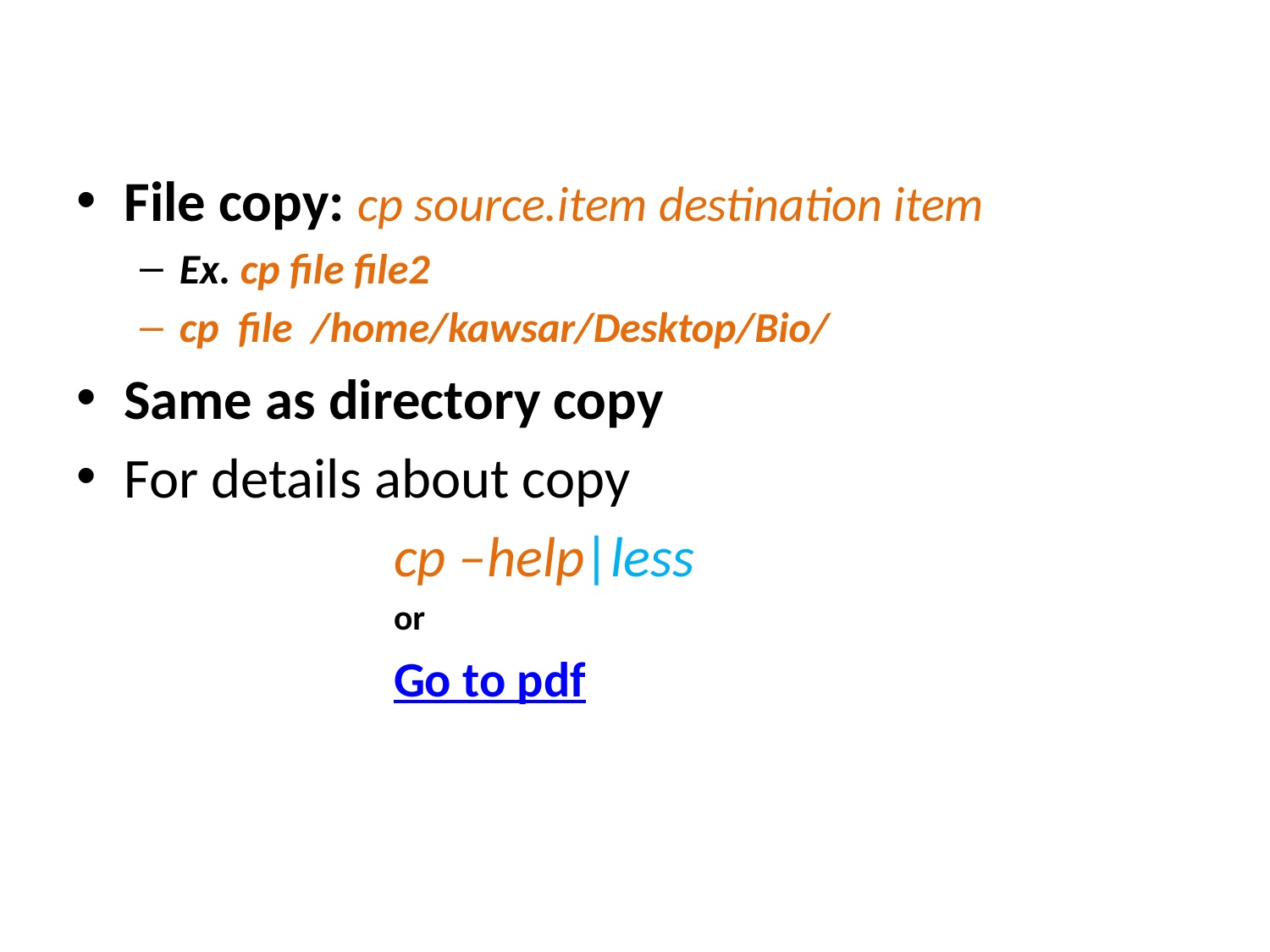

File copy: cp source.item destination item
Ex. cp file file2
cp  file  /home/kawsar/Desktop/Bio/
Same as directory copy
For details about copy
cp –help|less
or
Go to pdf